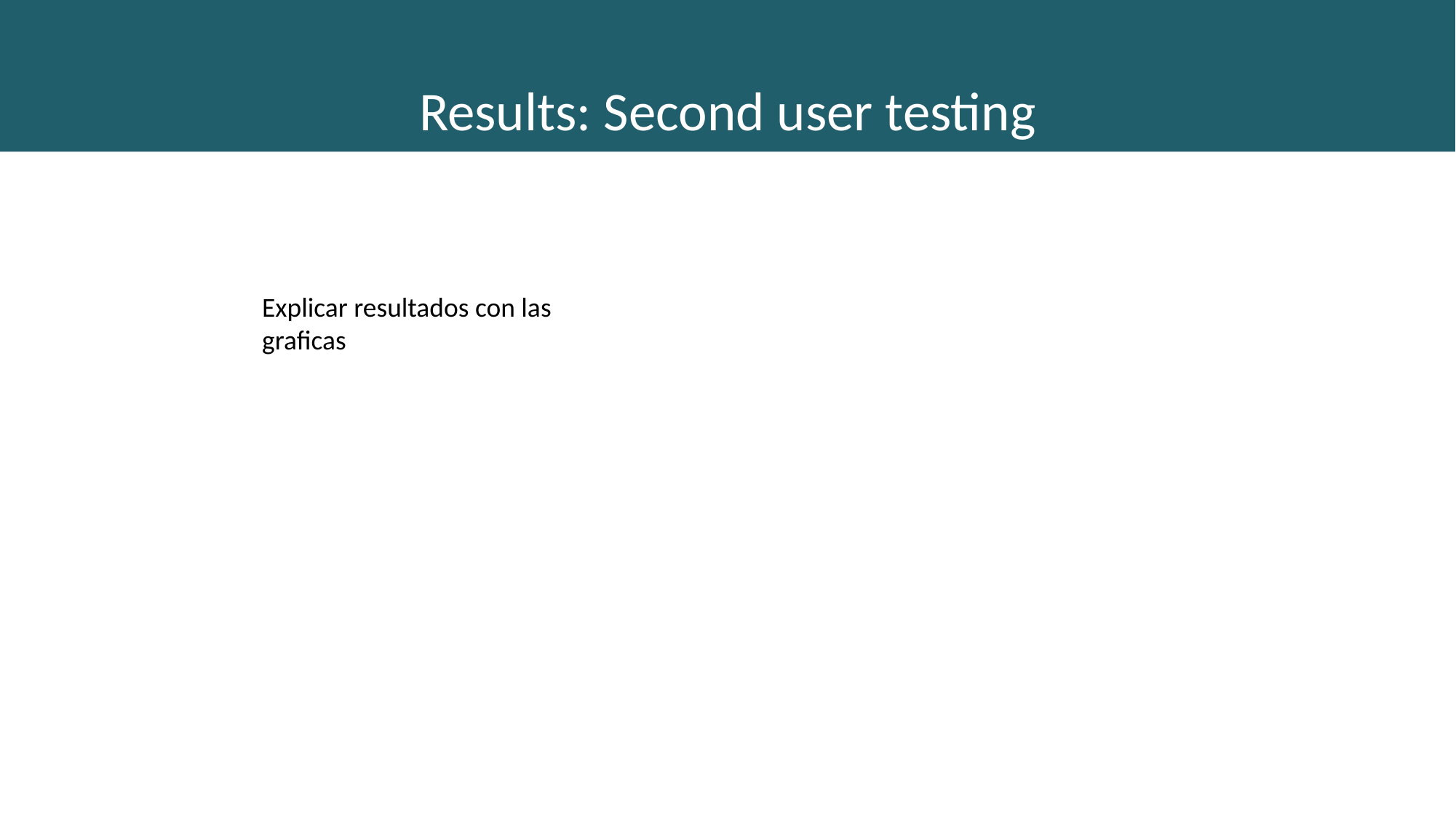

Results: Second user testing

Explicar resultados con las graficas